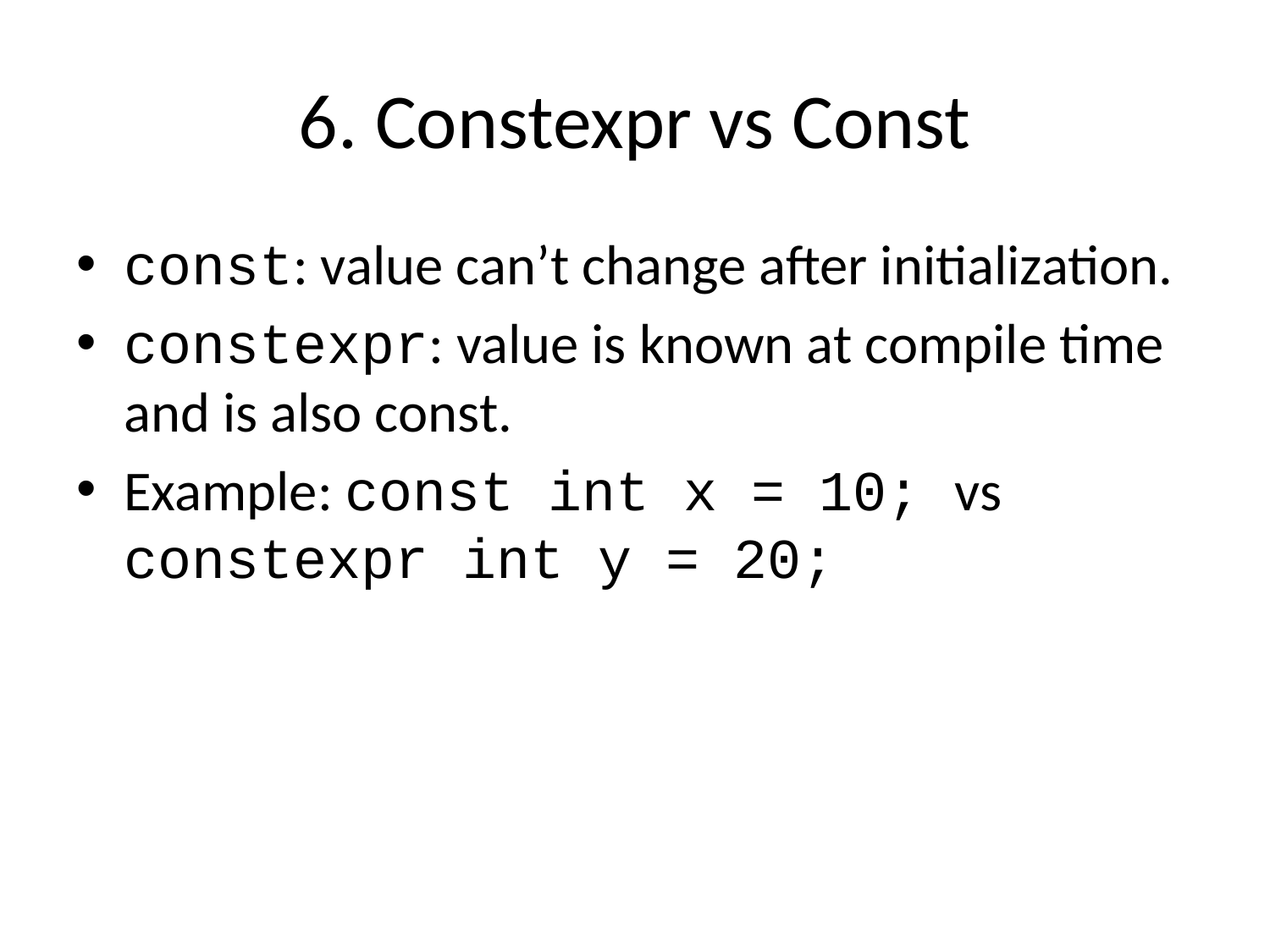

# 6. Constexpr vs Const
const: value can’t change after initialization.
constexpr: value is known at compile time and is also const.
Example: const int x = 10; vs constexpr int y = 20;